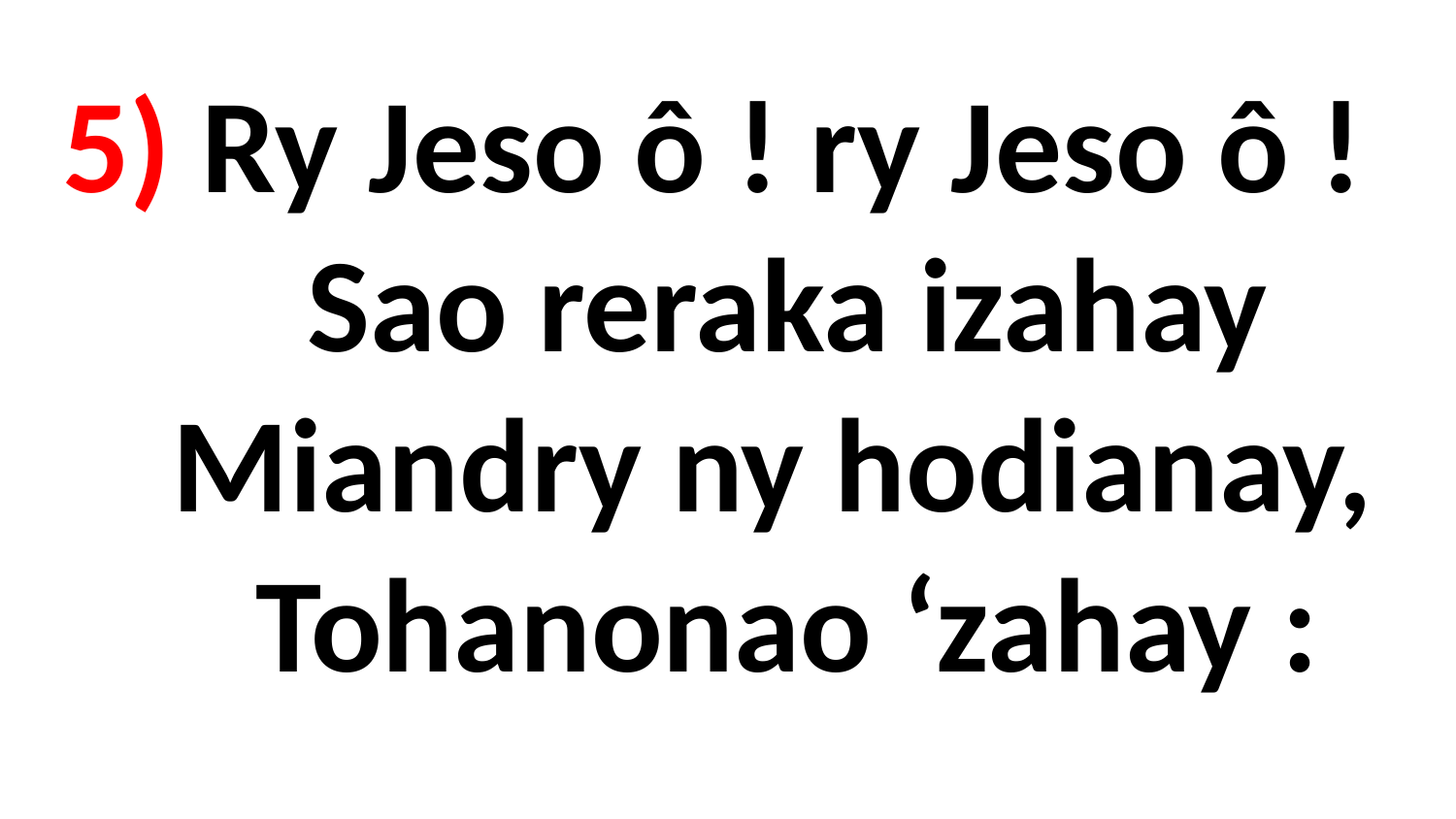

# 5) Ry Jeso ô ! ry Jeso ô ! Sao reraka izahay Miandry ny hodianay, Tohanonao ‘zahay :